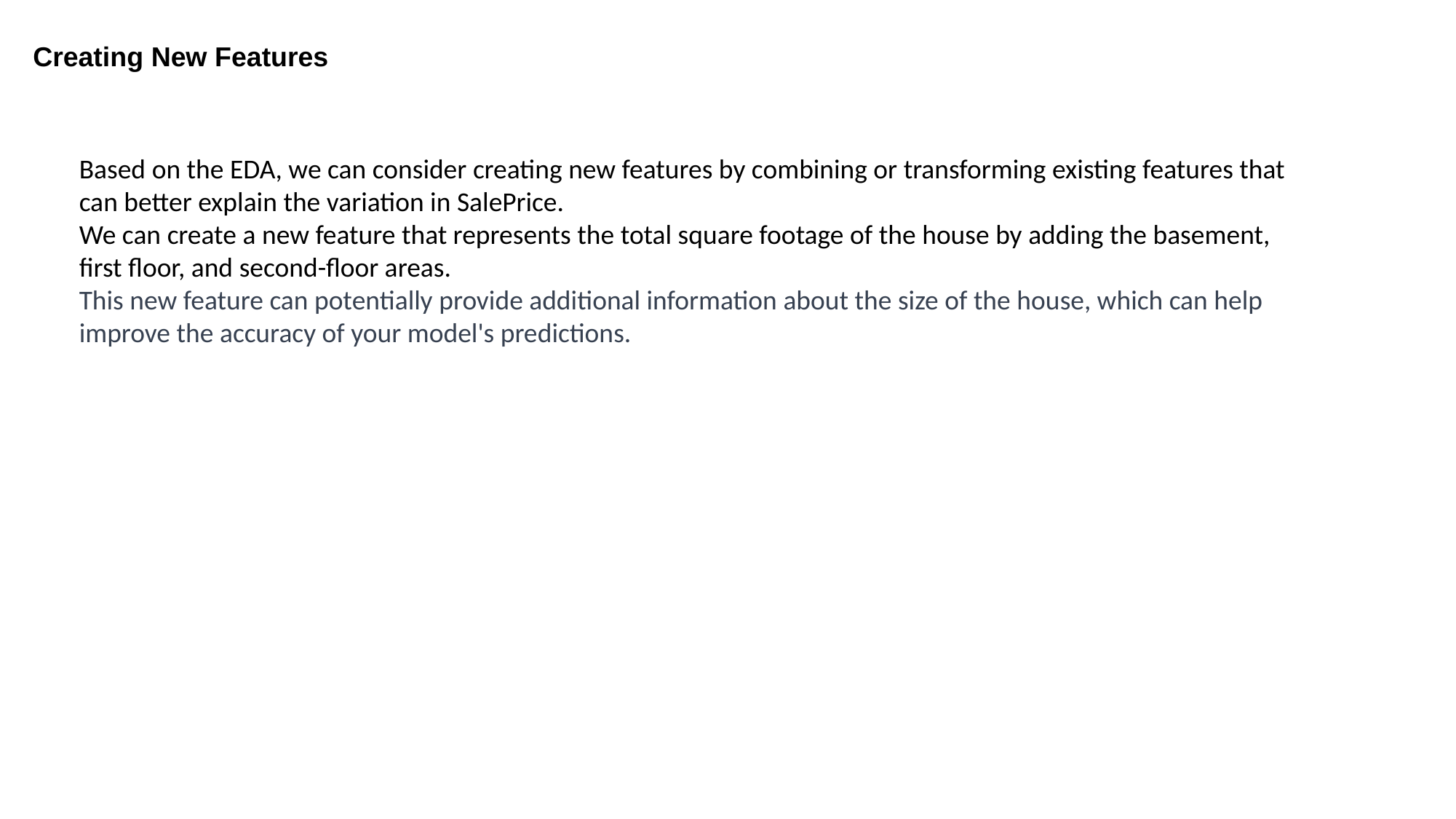

Creating New Features
Based on the EDA, we can consider creating new features by combining or transforming existing features that can better explain the variation in SalePrice.
We can create a new feature that represents the total square footage of the house by adding the basement, first floor, and second-floor areas.
This new feature can potentially provide additional information about the size of the house, which can help improve the accuracy of your model's predictions.